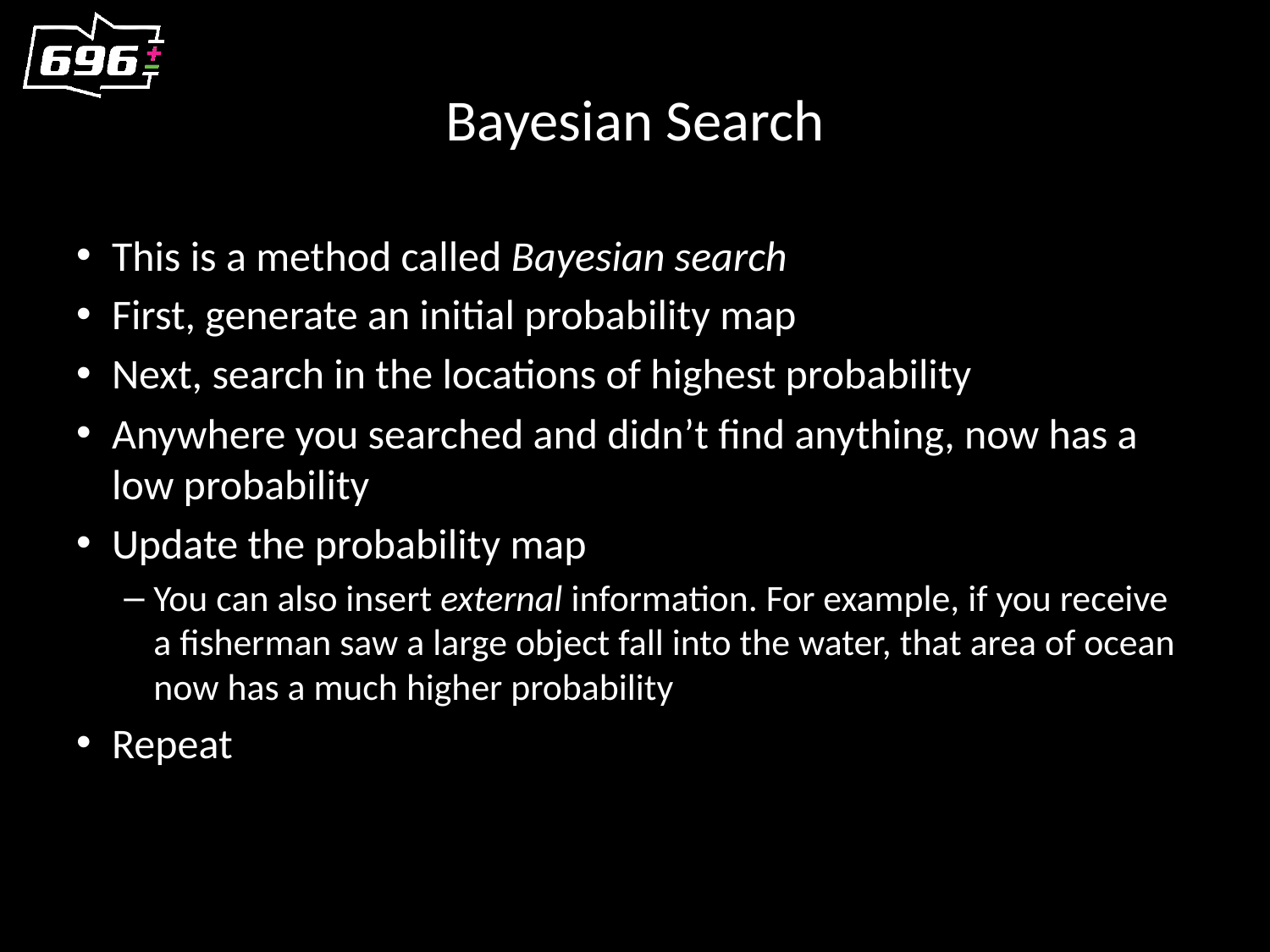

# Bayesian Search
This is a method called Bayesian search
First, generate an initial probability map
Next, search in the locations of highest probability
Anywhere you searched and didn’t find anything, now has a low probability
Update the probability map
You can also insert external information. For example, if you receive a fisherman saw a large object fall into the water, that area of ocean now has a much higher probability
Repeat